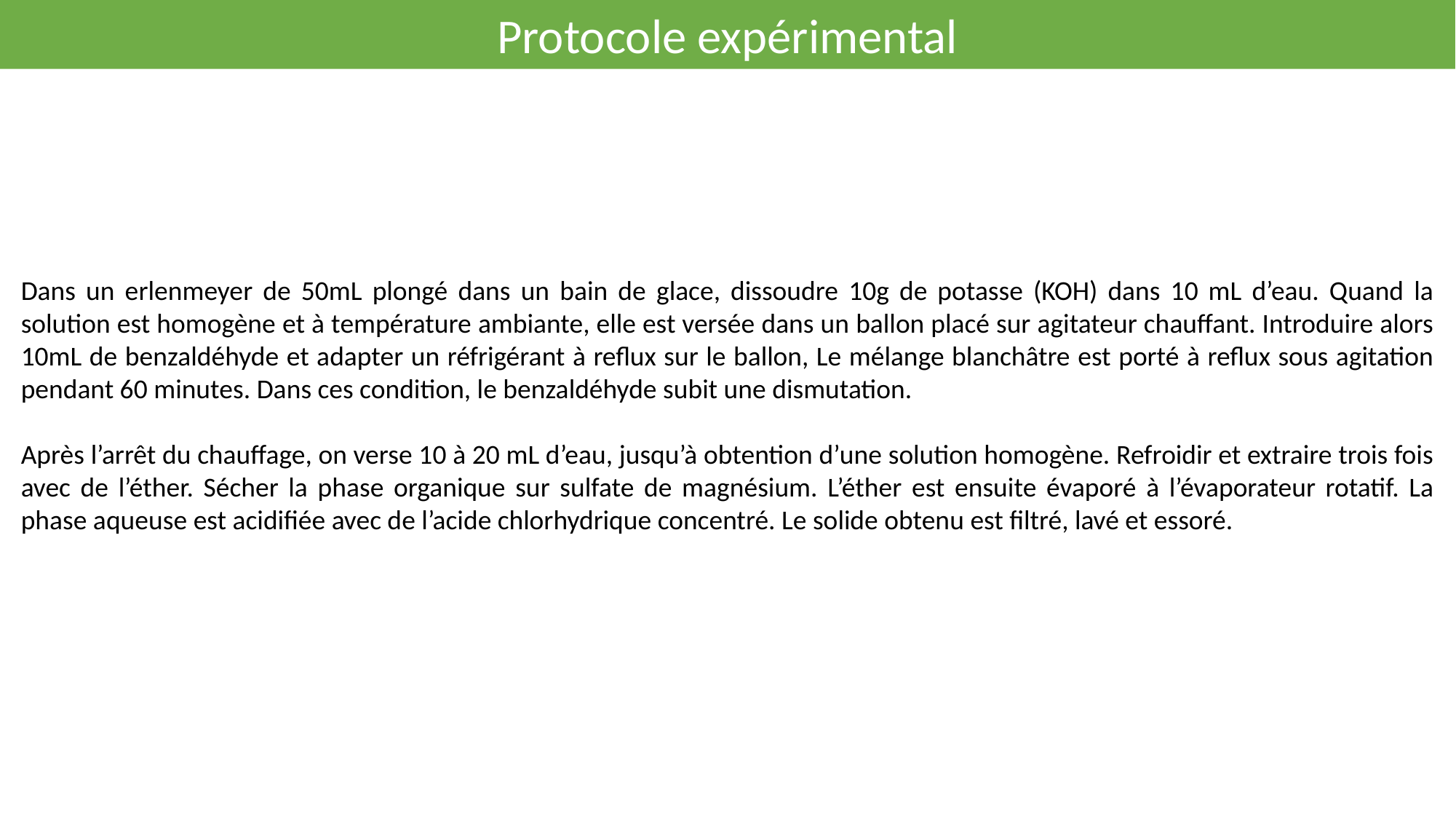

Protocole expérimental
Dans un erlenmeyer de 50mL plongé dans un bain de glace, dissoudre 10g de potasse (KOH) dans 10 mL d’eau. Quand la solution est homogène et à température ambiante, elle est versée dans un ballon placé sur agitateur chauffant. Introduire alors 10mL de benzaldéhyde et adapter un réfrigérant à reflux sur le ballon, Le mélange blanchâtre est porté à reflux sous agitation pendant 60 minutes. Dans ces condition, le benzaldéhyde subit une dismutation.

Après l’arrêt du chauffage, on verse 10 à 20 mL d’eau, jusqu’à obtention d’une solution homogène. Refroidir et extraire trois fois avec de l’éther. Sécher la phase organique sur sulfate de magnésium. L’éther est ensuite évaporé à l’évaporateur rotatif. La phase aqueuse est acidifiée avec de l’acide chlorhydrique concentré. Le solide obtenu est filtré, lavé et essoré.